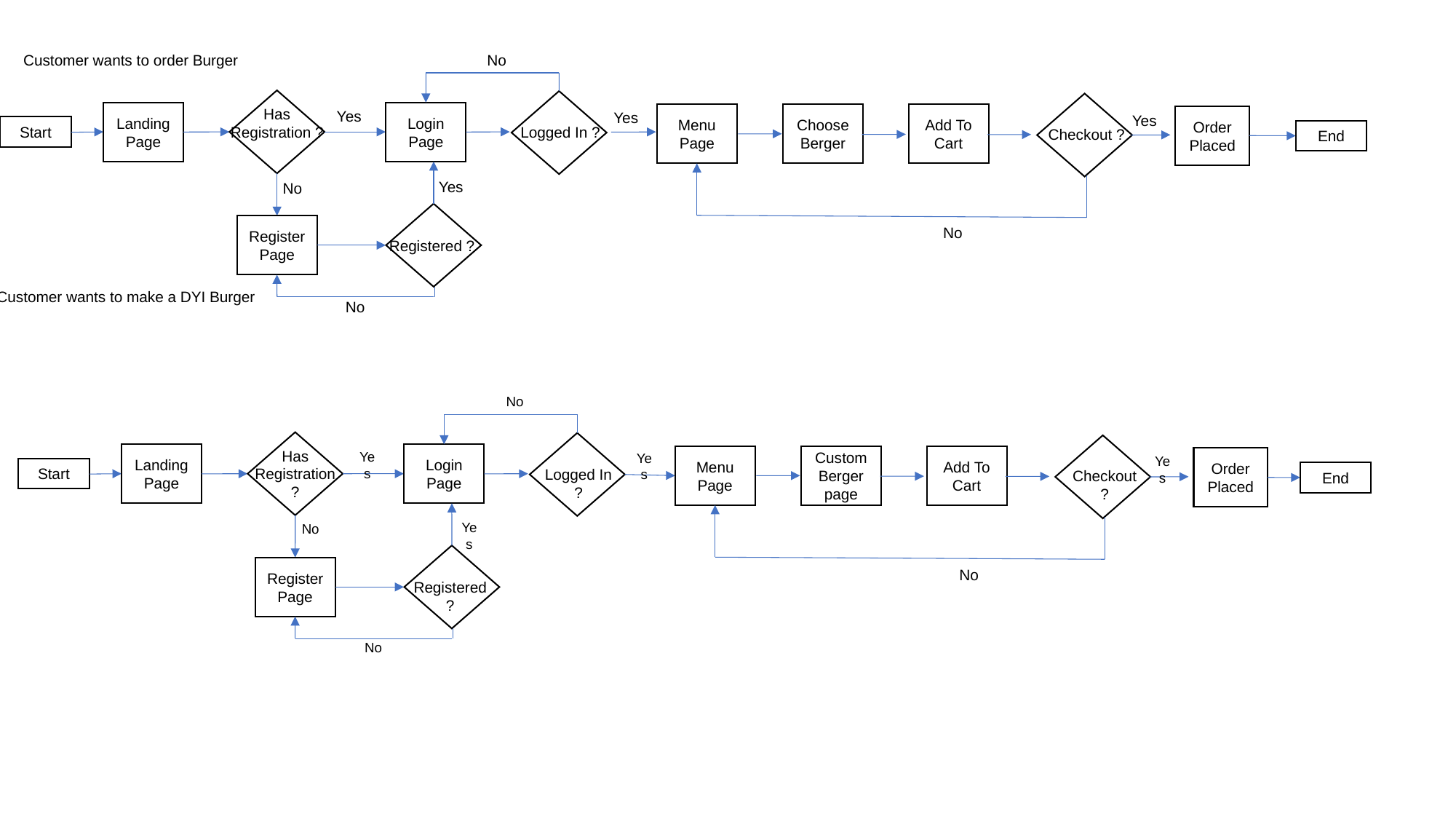

Customer wants to order Burger
No

Has
Registration ?
Yes
Landing Page
Login Page
Yes
Add To Cart
Menu Page
Choose Berger
Yes
Order Placed
Start
Logged In ?
Checkout ?
End
Yes
No

Register Page
No
Registered ?
Customer wants to make a DYI Burger
No
No

Has
Registration ?
Yes
Landing Page
Login Page
Yes
Add To Cart
Menu Page
Custom Berger page
Yes
Order Placed
Start
Logged In ?
Checkout ?
End
Yes
No

Register Page
No
Registered ?
No